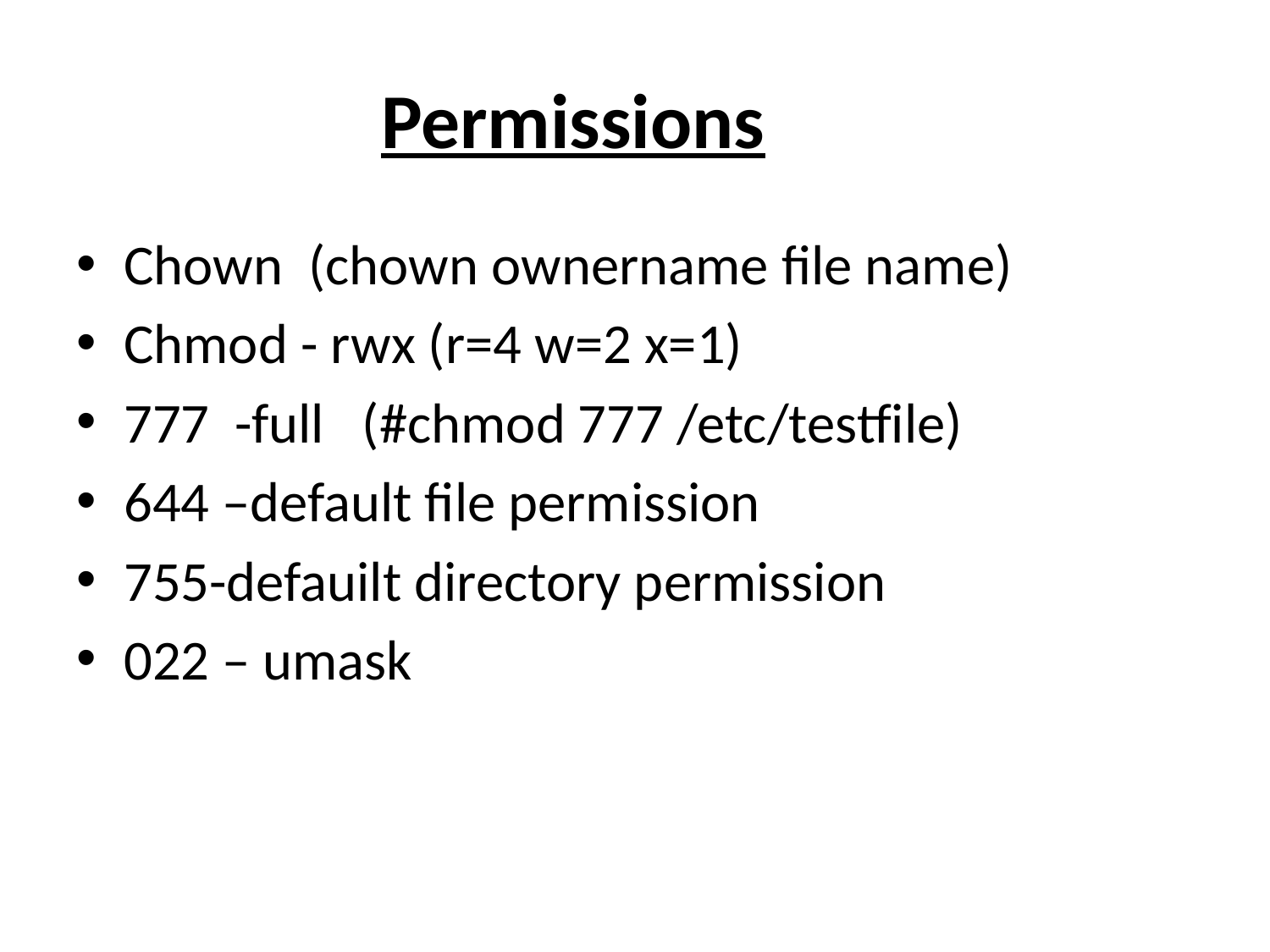

# Permissions
Chown  (chown ownername file name)
Chmod - rwx (r=4 w=2 x=1)
777  -full   (#chmod 777 /etc/testfile)
644 –default file permission
755-defauilt directory permission
022 – umask